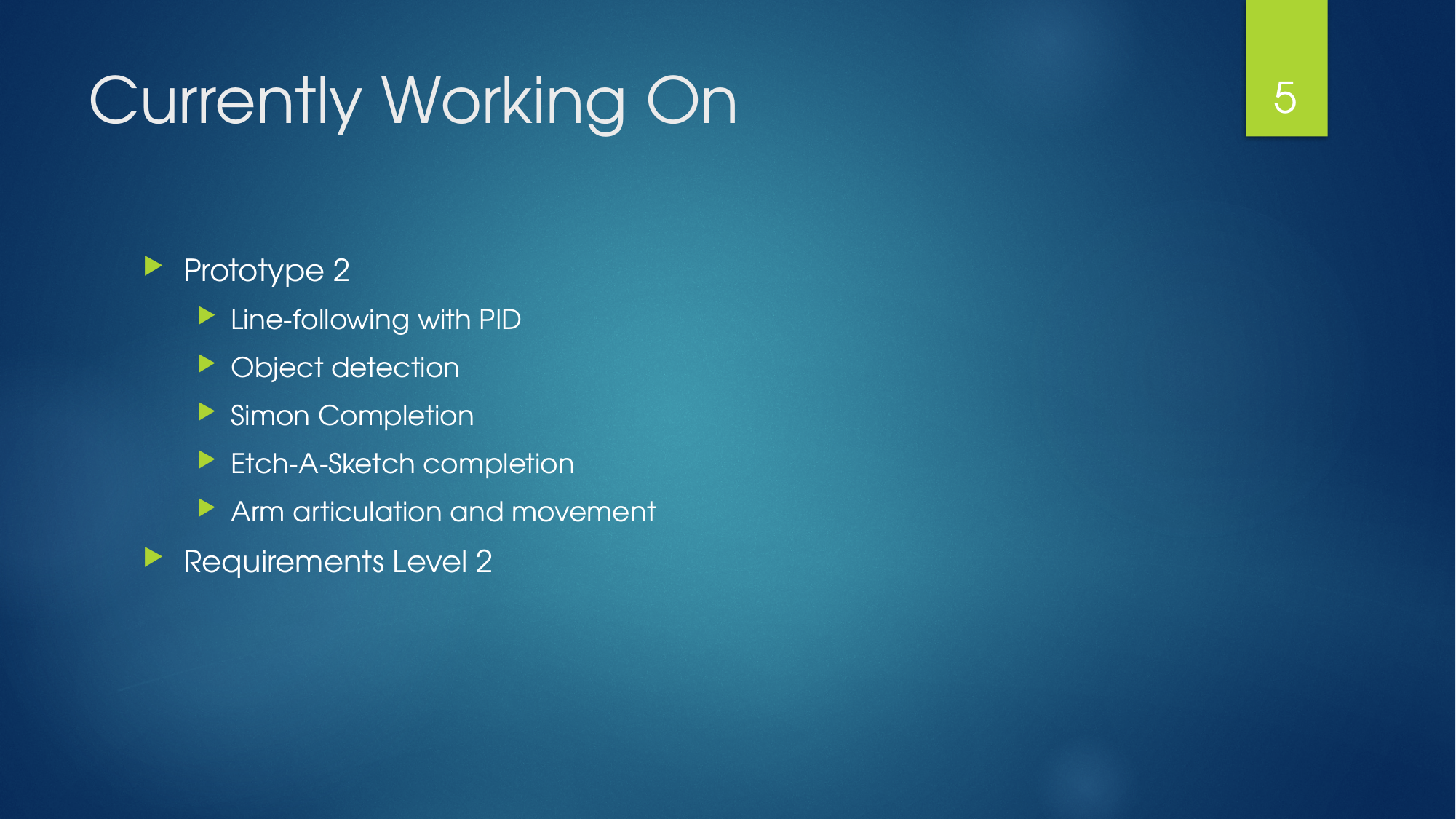

5
# Currently Working On
Prototype 2
Line-following with PID
Object detection
Simon Completion
Etch-A-Sketch completion
Arm articulation and movement
Requirements Level 2